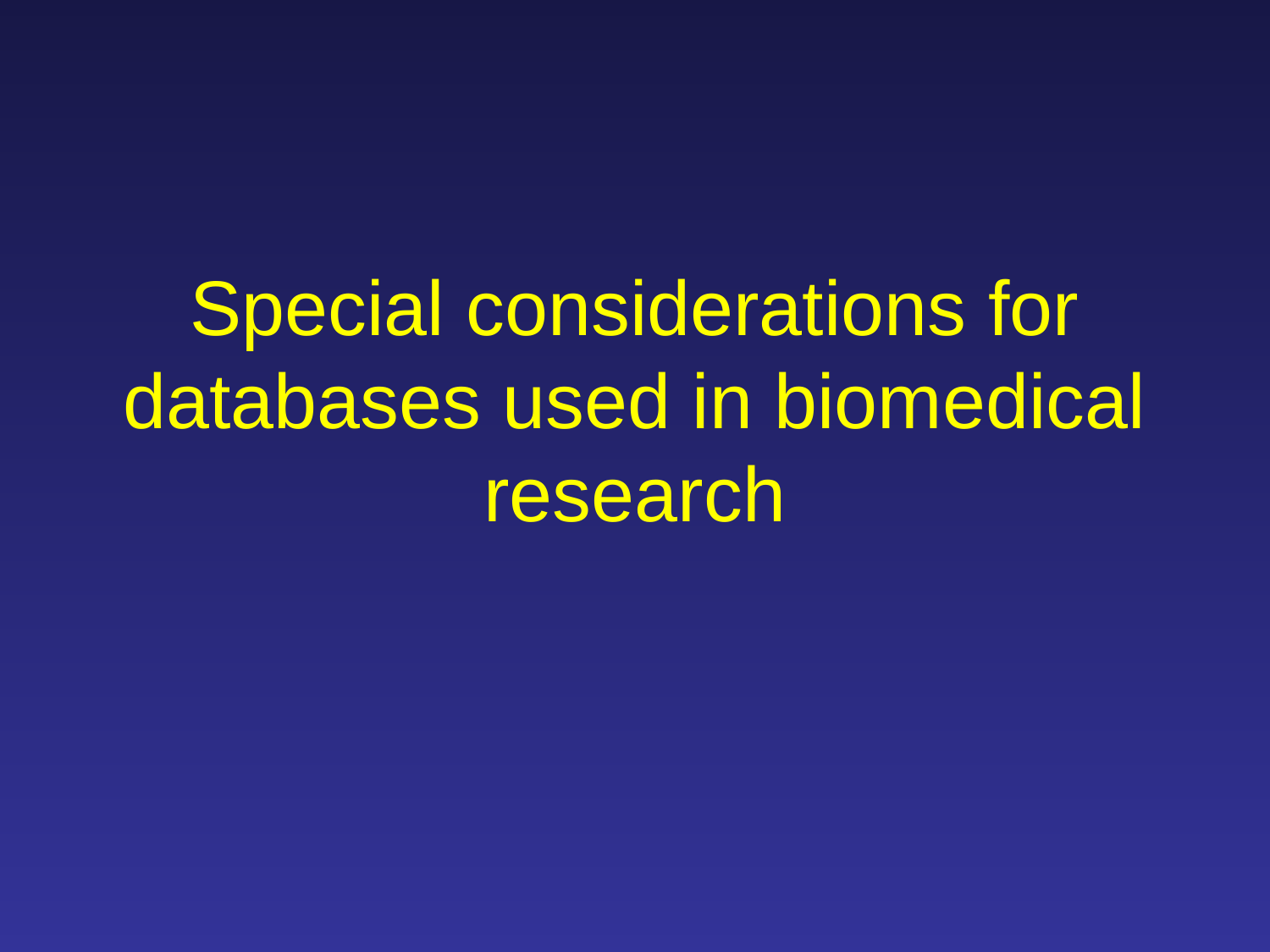

# Special considerations for databases used in biomedical research